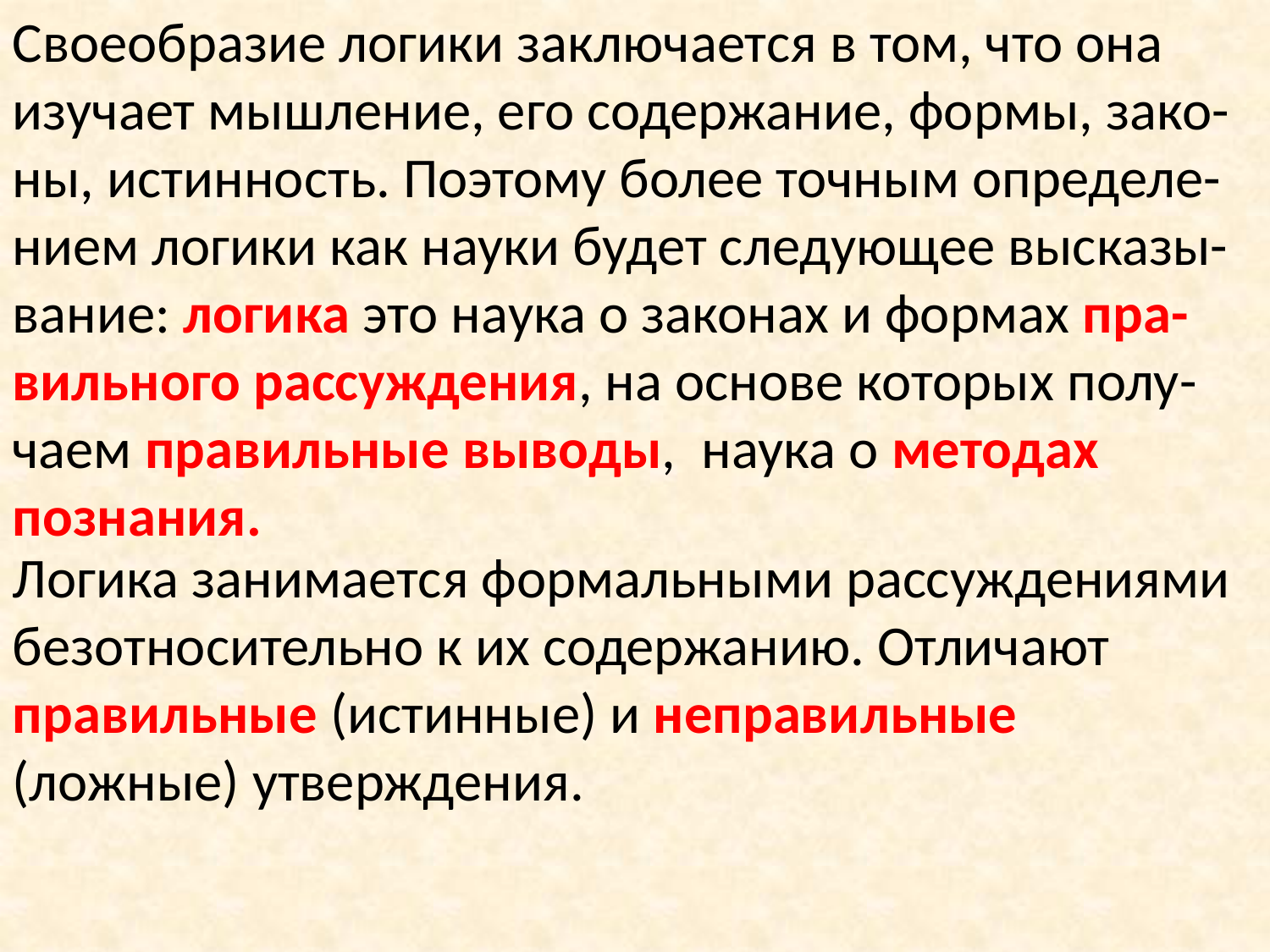

Своеобразие логики заключается в том, что она изучает мышление, его содержание, формы, зако-ны, истинность. Поэтому более точным определе-нием логики как науки будет следующее высказы-вание: логика это наука о законах и формах пра-вильного рассуждения, на основе которых полу-чаем правильные выводы,  наука о методах познания.
Логика занимается формальными рассуждениями безотносительно к их содержанию. Отличают правильные (истинные) и неправильные (ложные) утверждения.